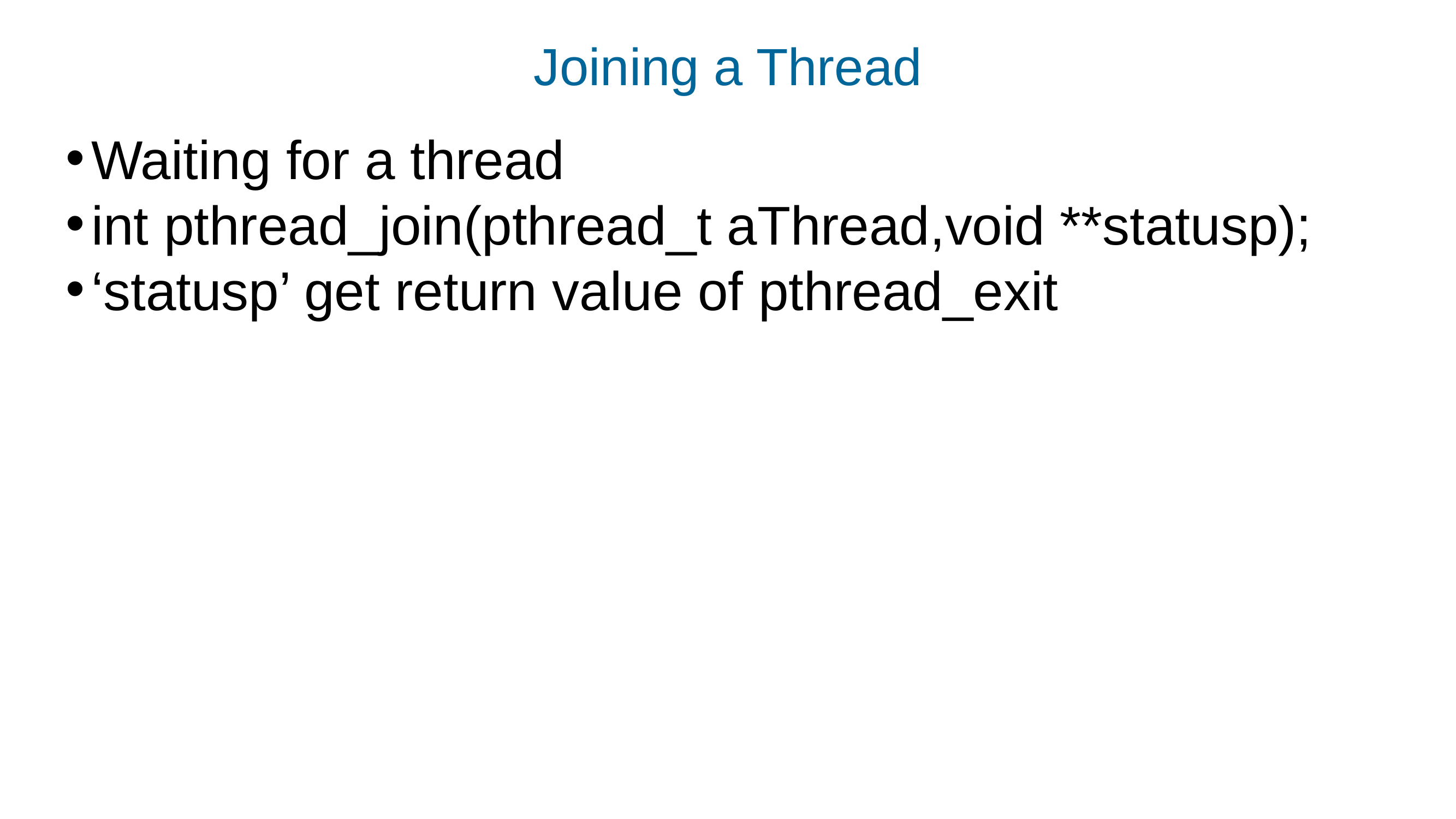

# Joining a Thread
Waiting for a thread
int pthread_join(pthread_t aThread,void **statusp);
‘statusp’ get return value of pthread_exit